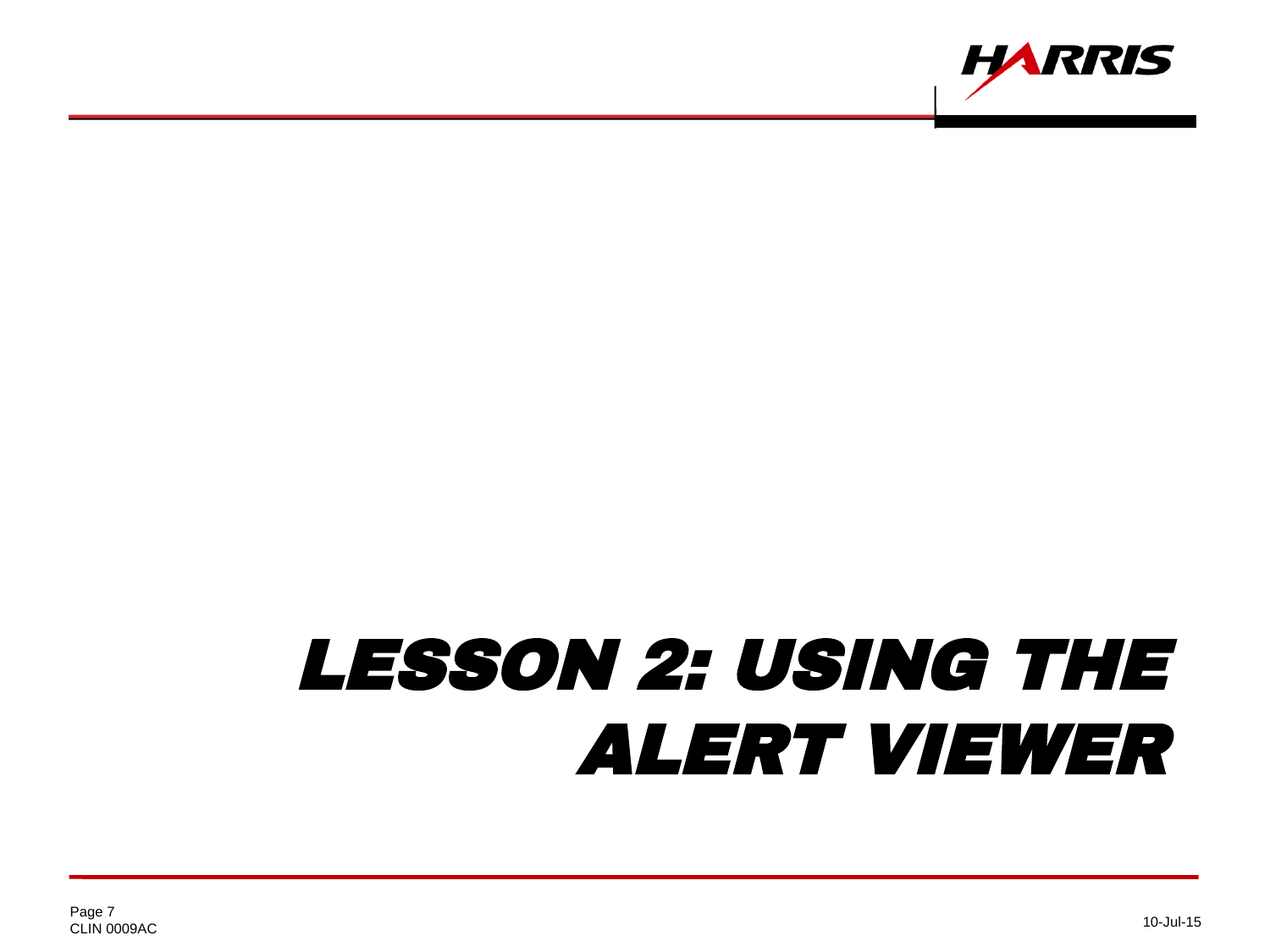

# Lesson 2: Using the Alert Viewer
10-Jul-15